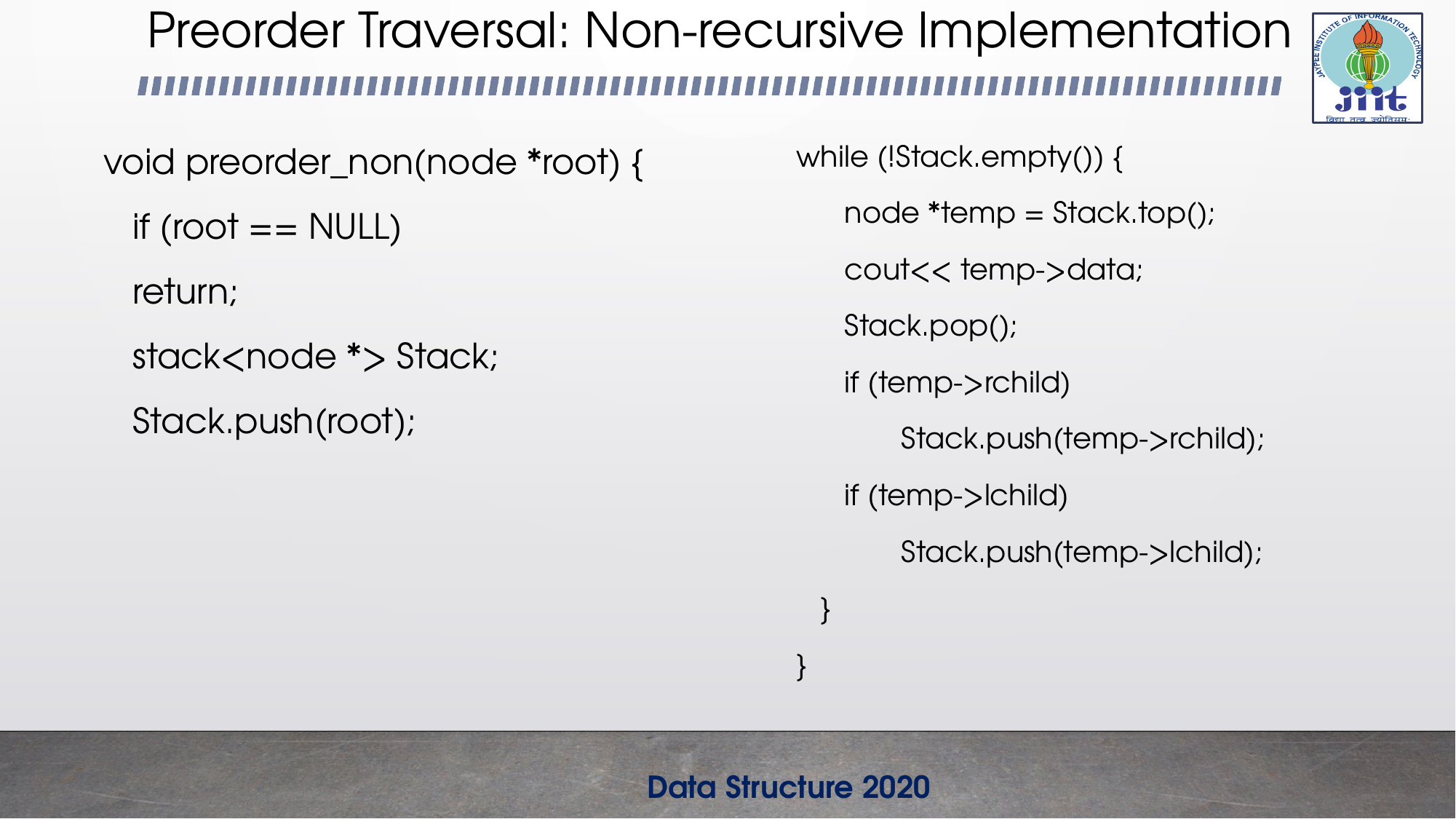

# Preorder Traversal: Non-recursive Implementation
void preorder_non(node *root) {
   if (root == NULL)
   return;
   stack<node *> Stack;
   Stack.push(root);
while (!Stack.empty()) {
      node *temp = Stack.top();
      cout<< temp->data;
      Stack.pop();
      if (temp->rchild)
      	Stack.push(temp->rchild);
      if (temp->lchild)
      	Stack.push(temp->lchild);
   }
}